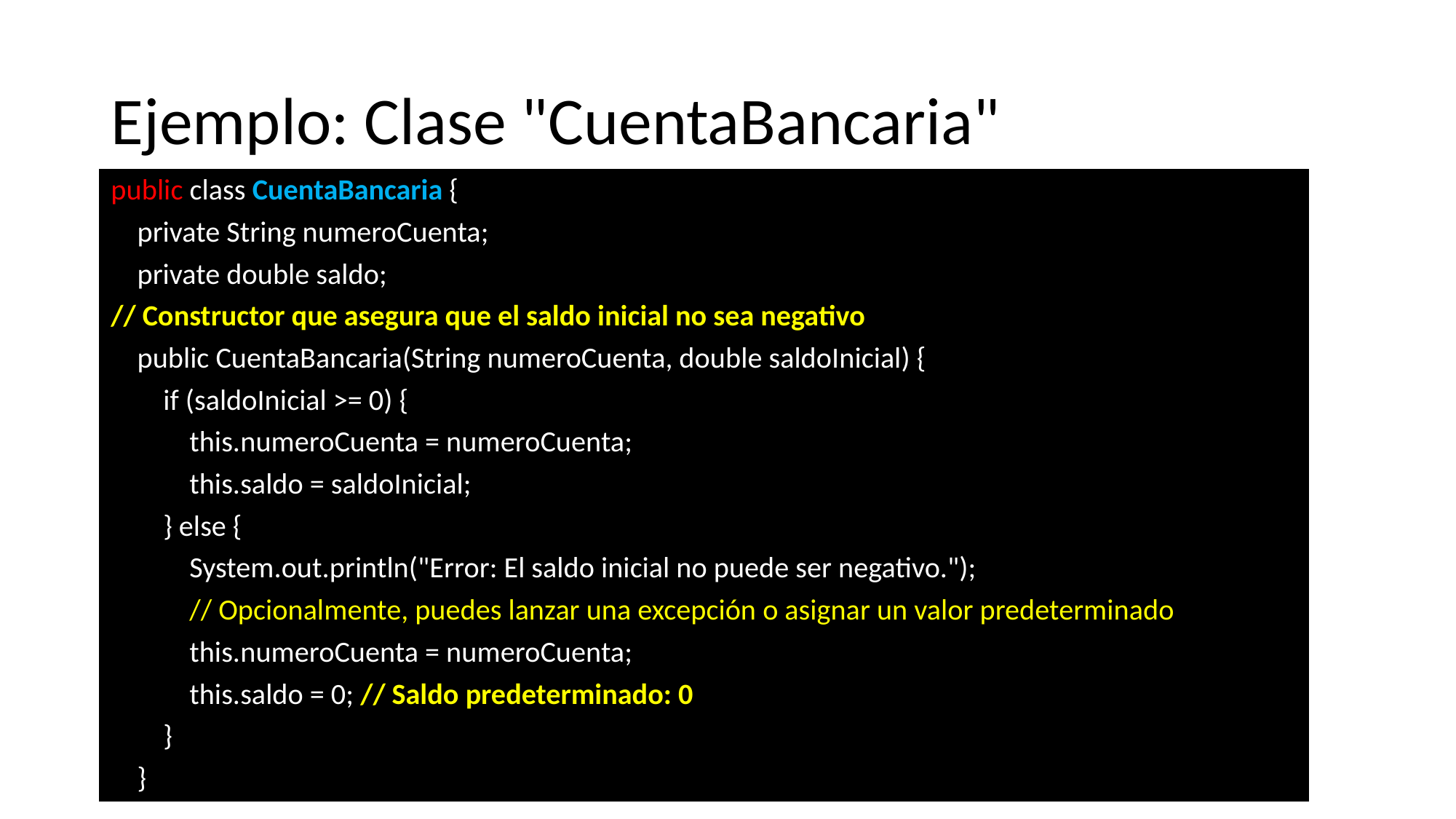

# Ejemplo: Clase "CuentaBancaria"
public class CuentaBancaria {
    private String numeroCuenta;
    private double saldo;
// Constructor que asegura que el saldo inicial no sea negativo
    public CuentaBancaria(String numeroCuenta, double saldoInicial) {
        if (saldoInicial >= 0) {
            this.numeroCuenta = numeroCuenta;
            this.saldo = saldoInicial;
        } else {
            System.out.println("Error: El saldo inicial no puede ser negativo.");
            // Opcionalmente, puedes lanzar una excepción o asignar un valor predeterminado
            this.numeroCuenta = numeroCuenta;
            this.saldo = 0; // Saldo predeterminado: 0
        }
    }